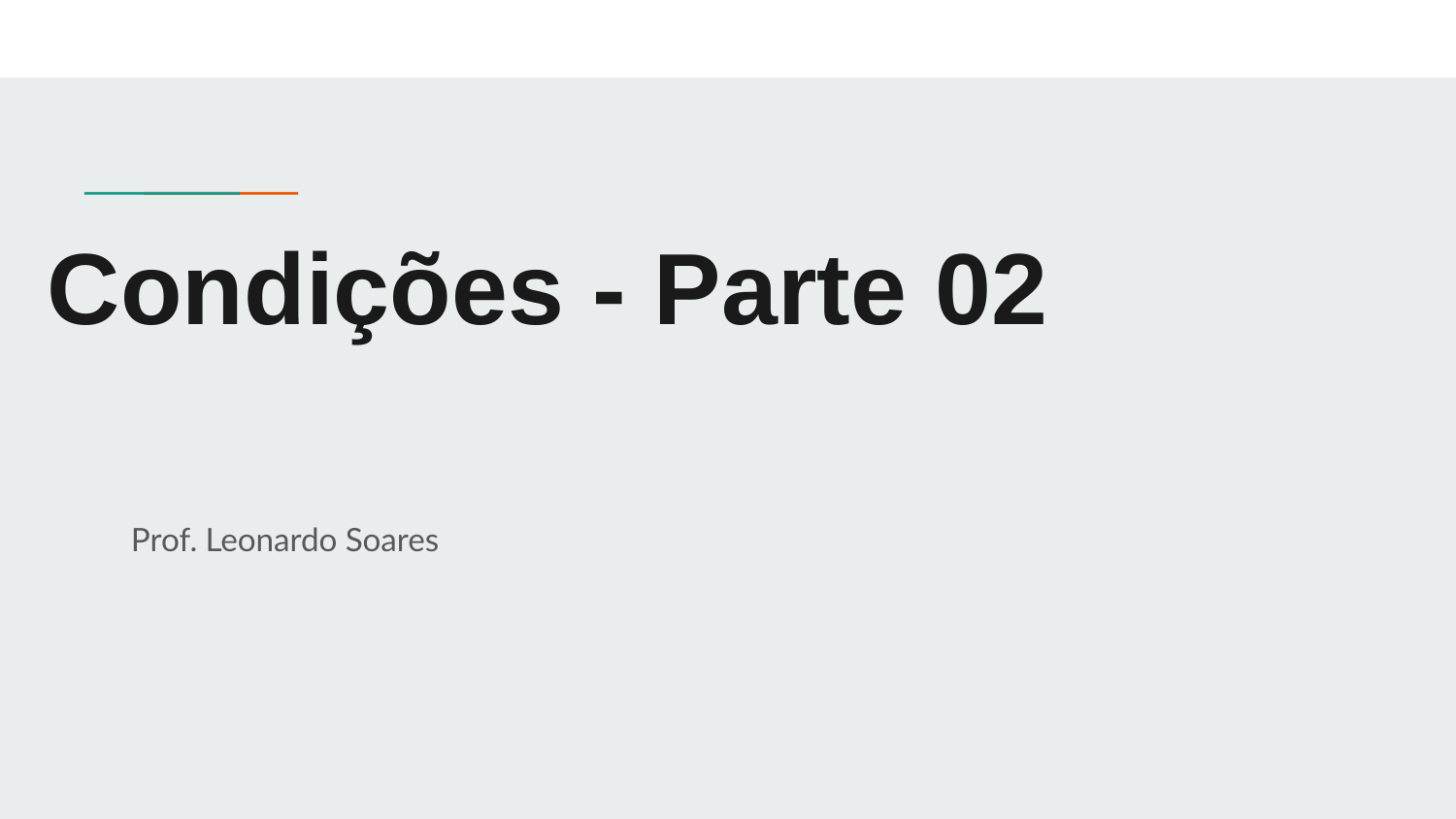

# Condições - Parte 02
Prof. Leonardo Soares